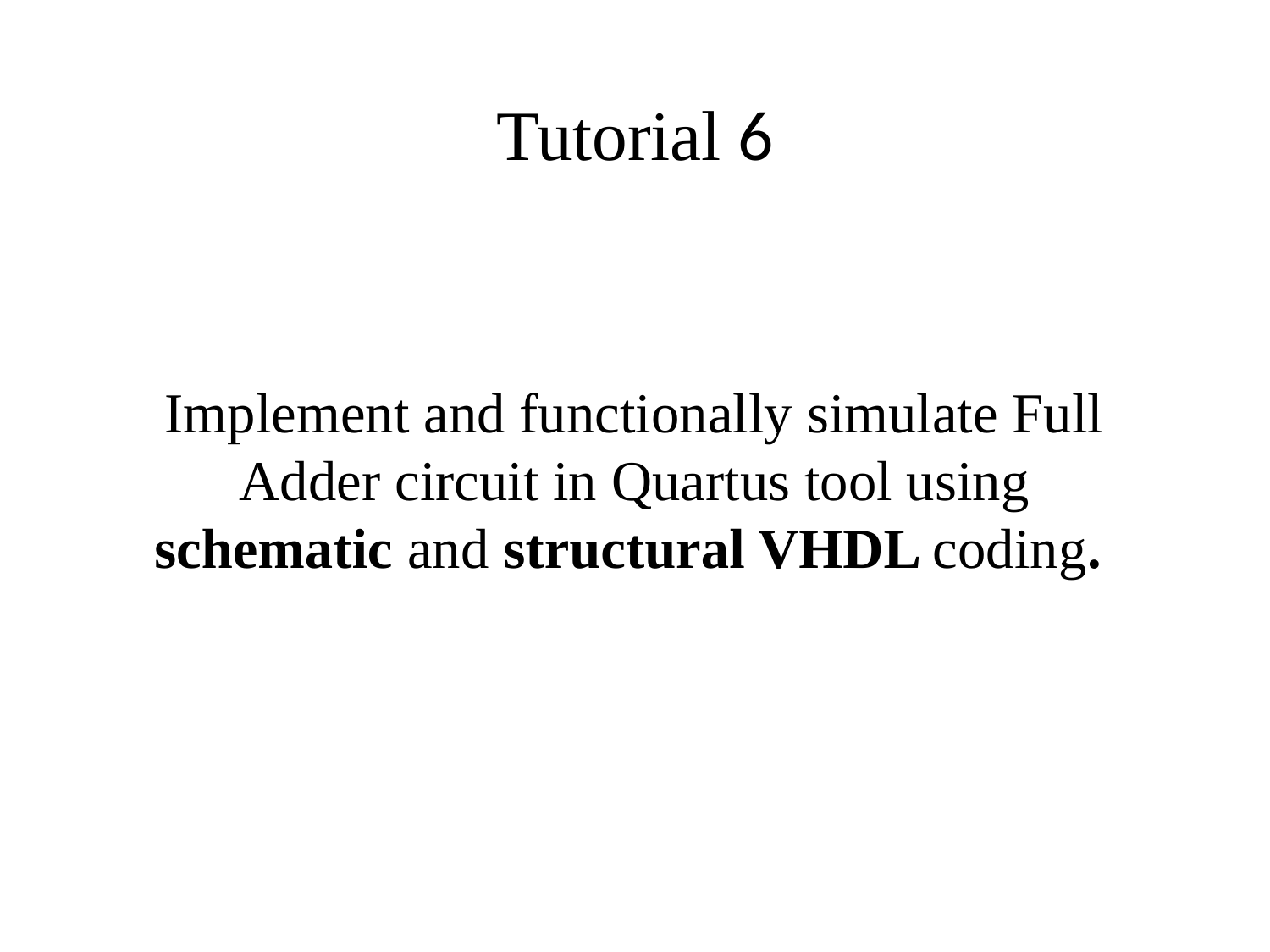

# Tutorial 6
Implement and functionally simulate Full Adder circuit in Quartus tool using schematic and structural VHDL coding.